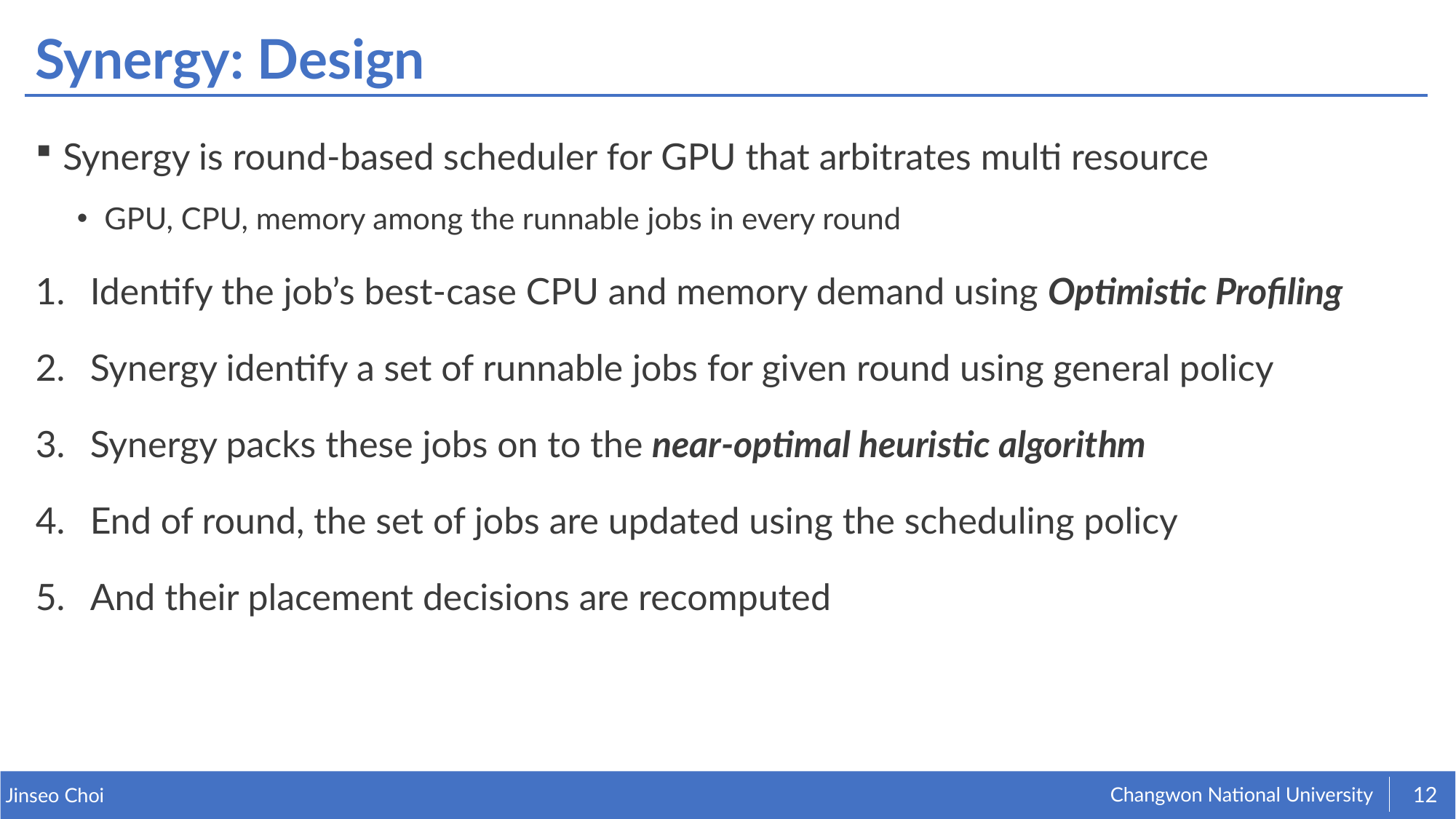

# Synergy: Design
Synergy is round-based scheduler for GPU that arbitrates multi resource
GPU, CPU, memory among the runnable jobs in every round
Identify the job’s best-case CPU and memory demand using Optimistic Profiling
Synergy identify a set of runnable jobs for given round using general policy
Synergy packs these jobs on to the near-optimal heuristic algorithm
End of round, the set of jobs are updated using the scheduling policy
And their placement decisions are recomputed

12